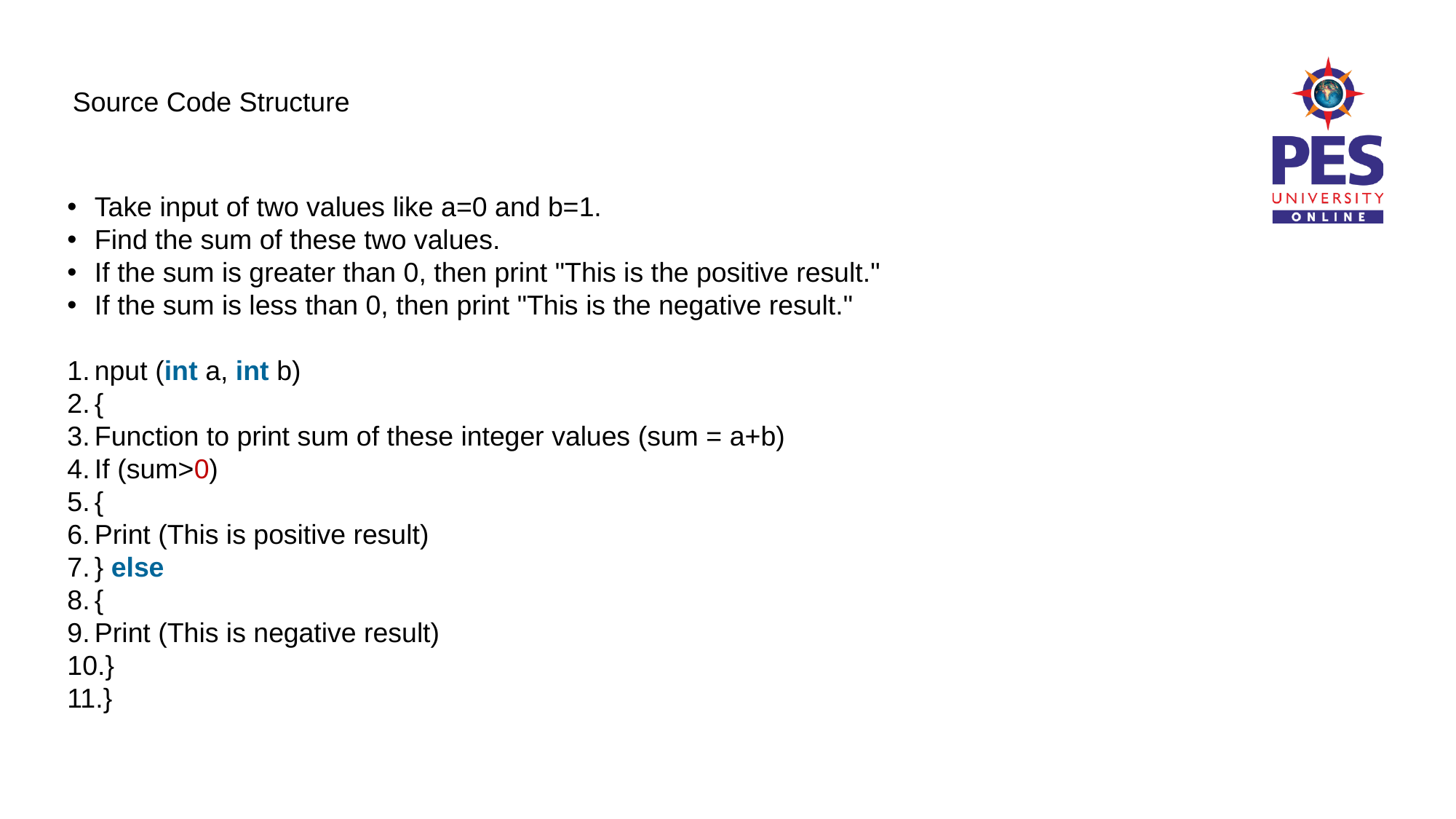

# Source Code Structure

Take input of two values like a=0 and b=1.
Find the sum of these two values.
If the sum is greater than 0, then print "This is the positive result."
If the sum is less than 0, then print "This is the negative result."

nput (int a, int b)
{
Function to print sum of these integer values (sum = a+b)
If (sum>0)
{
Print (This is positive result)
} else
{
Print (This is negative result)
}
}